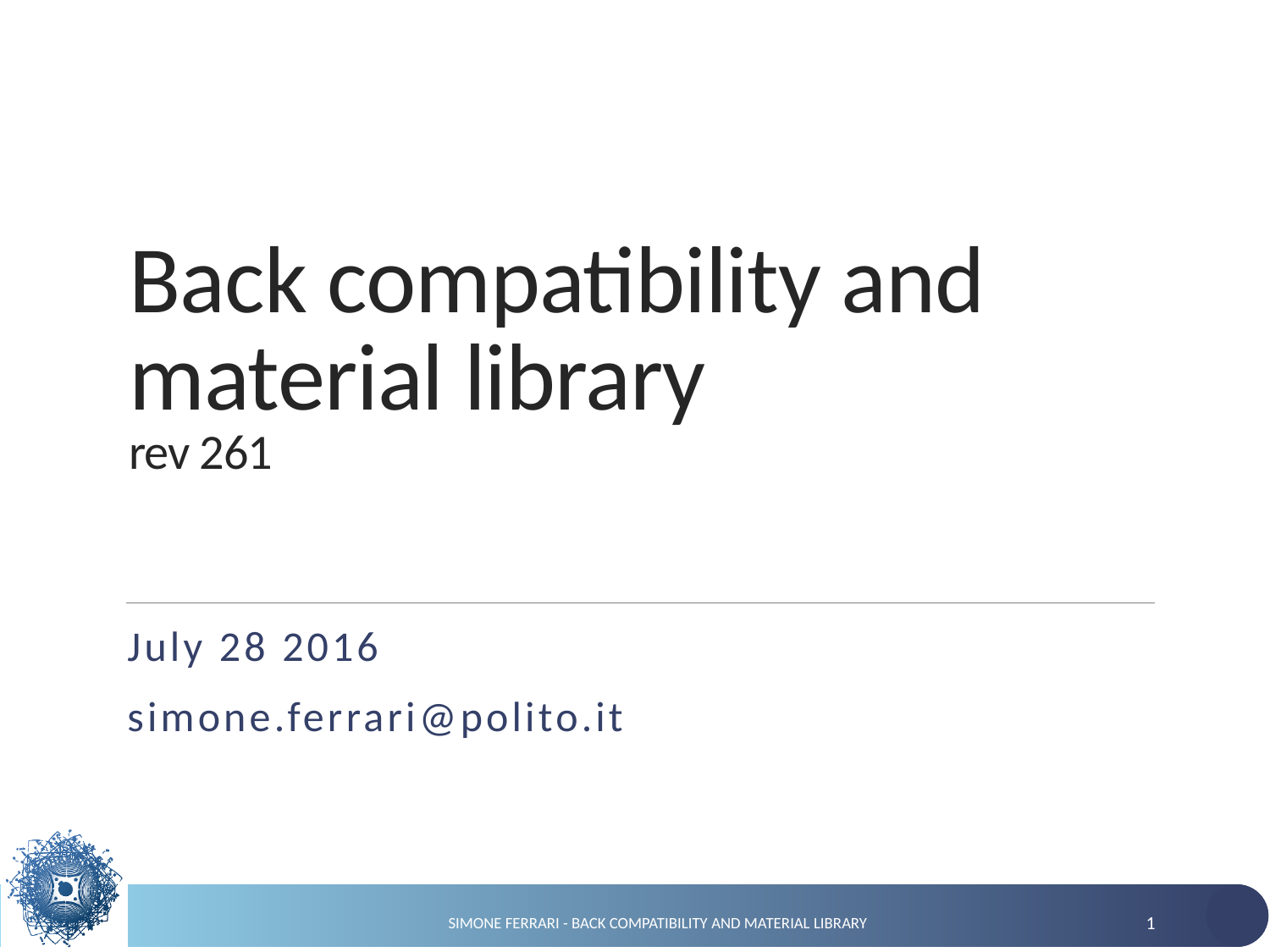

# Back compatibility and material library rev 261
July 28 2016
simone.ferrari@polito.it
Simone Ferrari - back compatibility and material library
1